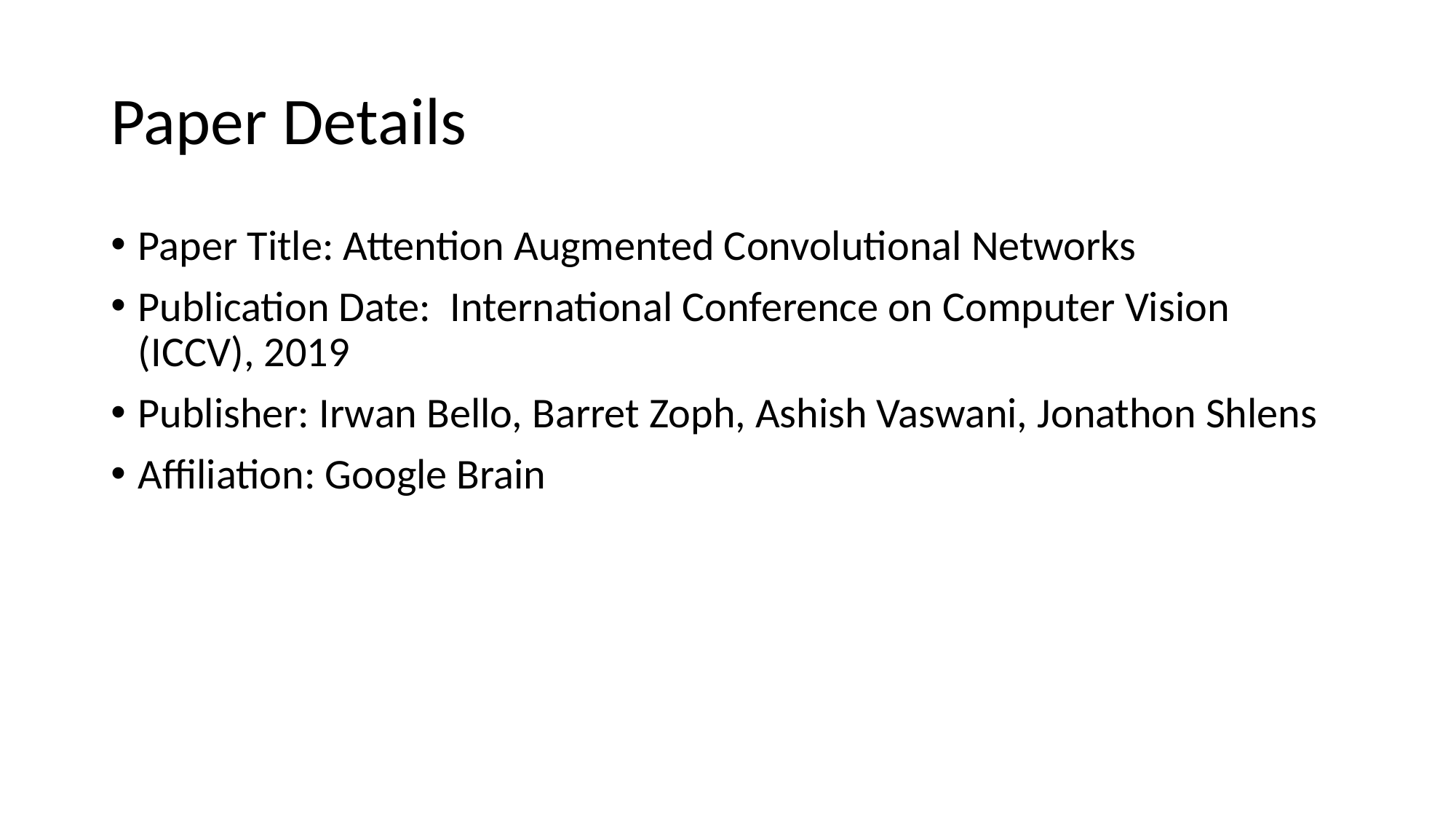

# Paper Details
Paper Title: Attention Augmented Convolutional Networks
Publication Date:  International Conference on Computer Vision (ICCV), 2019
Publisher: Irwan Bello, Barret Zoph, Ashish Vaswani, Jonathon Shlens
Affiliation: Google Brain